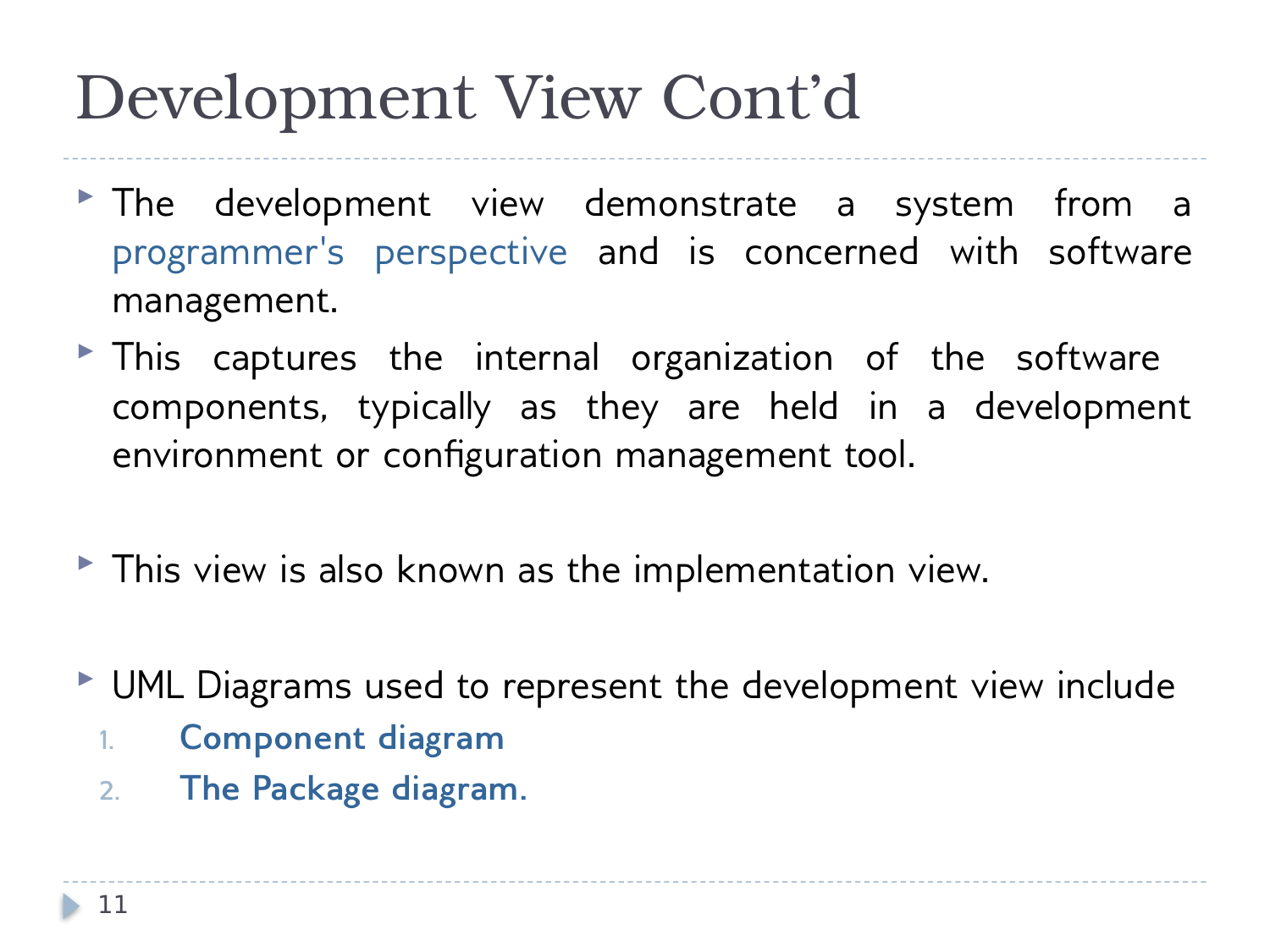

# Development View Cont’d
The development view demonstrate a system from a programmer's perspective and is concerned with software management.
This captures the internal organization of the software  components, typically as they are held in a development environment or configuration management tool.

This view is also known as the implementation view.

UML Diagrams used to represent the development view include
Component diagram
The Package diagram.
11